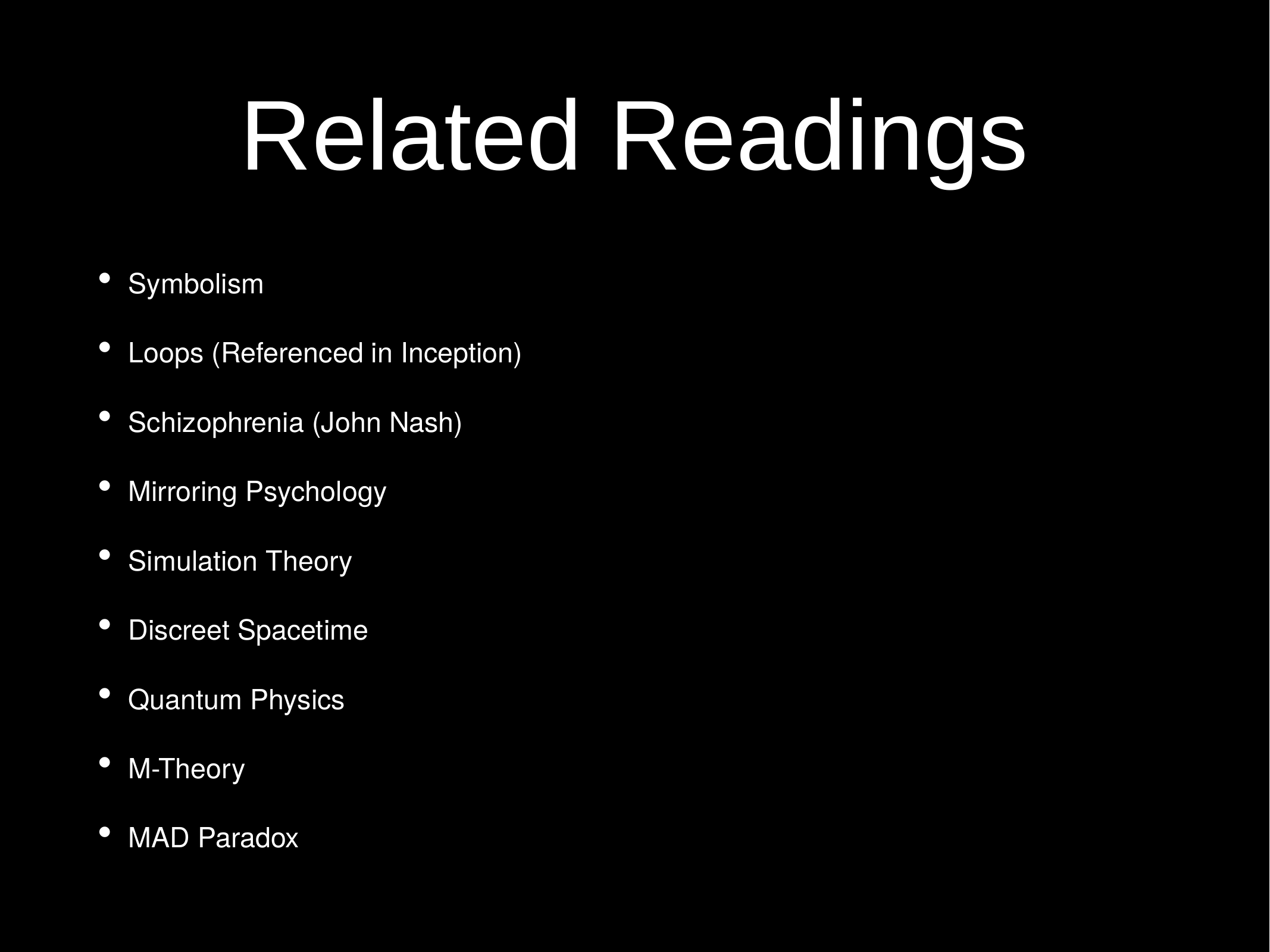

# Related Readings
Symbolism
Loops (Referenced in Inception)
Schizophrenia (John Nash)
Mirroring Psychology
Simulation Theory
Discreet Spacetime
Quantum Physics
M-Theory
MAD Paradox